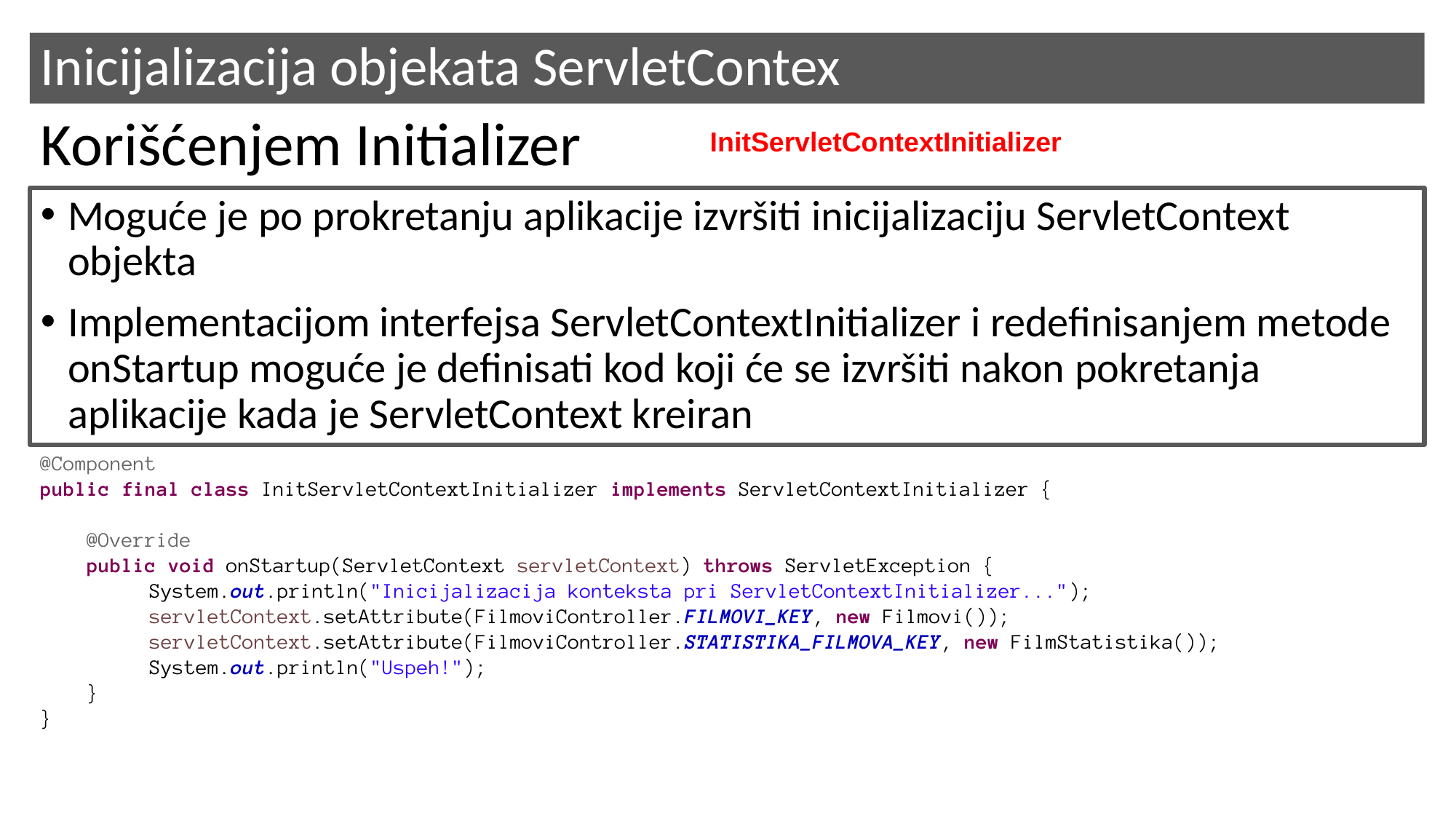

# Inicijalizacija objekata ServletContex
Korišćenjem Initializer
InitServletContextInitializer
Moguće je po prokretanju aplikacije izvršiti inicijalizaciju ServletContext objekta
Implementacijom interfejsa ServletContextInitializer i redefinisanjem metode onStartup moguće je definisati kod koji će se izvršiti nakon pokretanja aplikacije kada je ServletContext kreiran
@Component
public final class InitServletContextInitializer implements ServletContextInitializer {

    @Override
    public void onStartup(ServletContext servletContext) throws ServletException {
    	System.out.println("Inicijalizacija konteksta pri ServletContextInitializer...");
	servletContext.setAttribute(FilmoviController.FILMOVI_KEY, new Filmovi());
    	servletContext.setAttribute(FilmoviController.STATISTIKA_FILMOVA_KEY, new FilmStatistika());
	System.out.println("Uspeh!");
    }
}